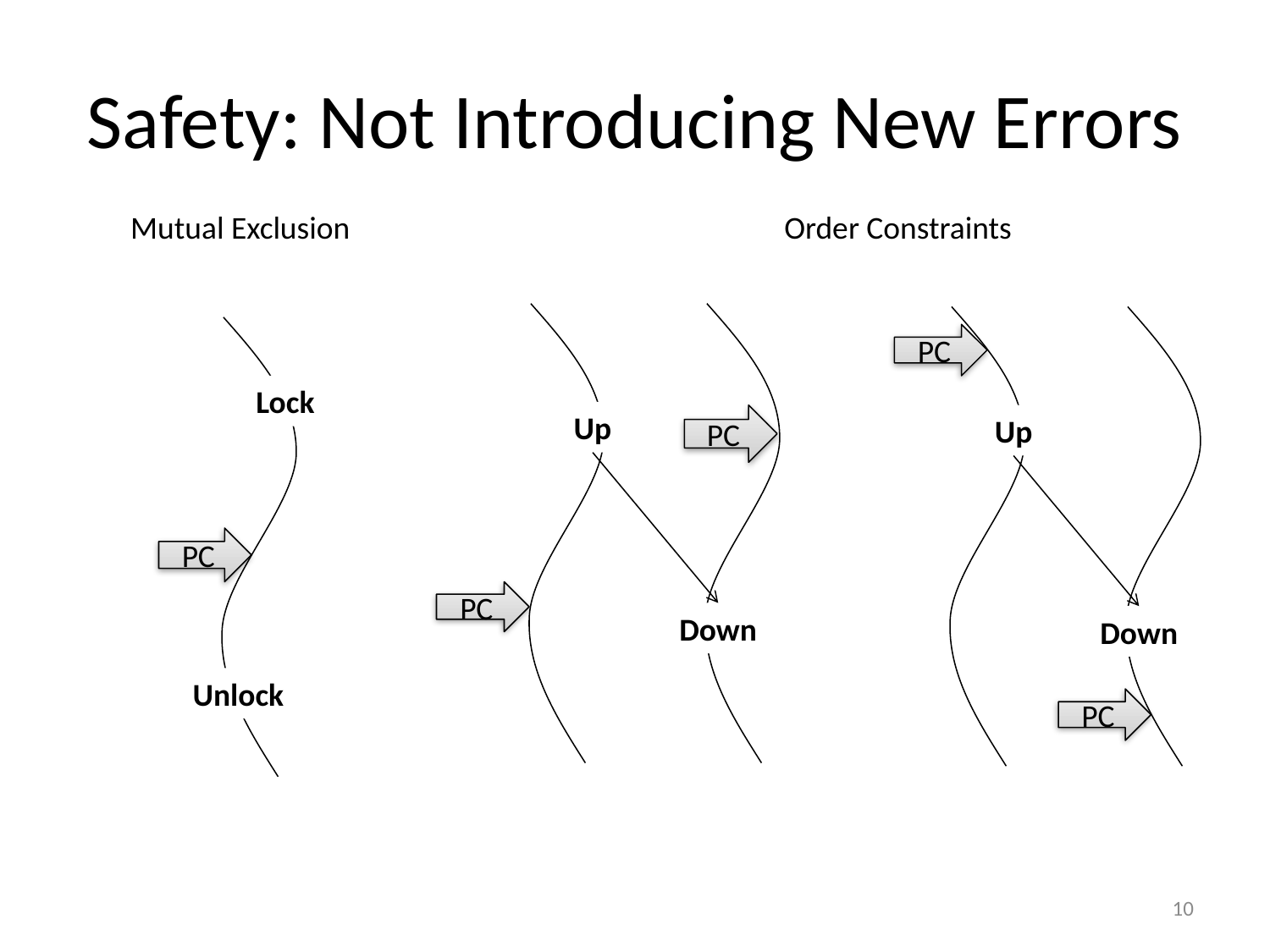

# Safety: Not Introducing New Errors
Mutual Exclusion
Order Constraints

PC
Lock
Up
PC
Up
PC
PC
Down
Down
Unlock
PC
10